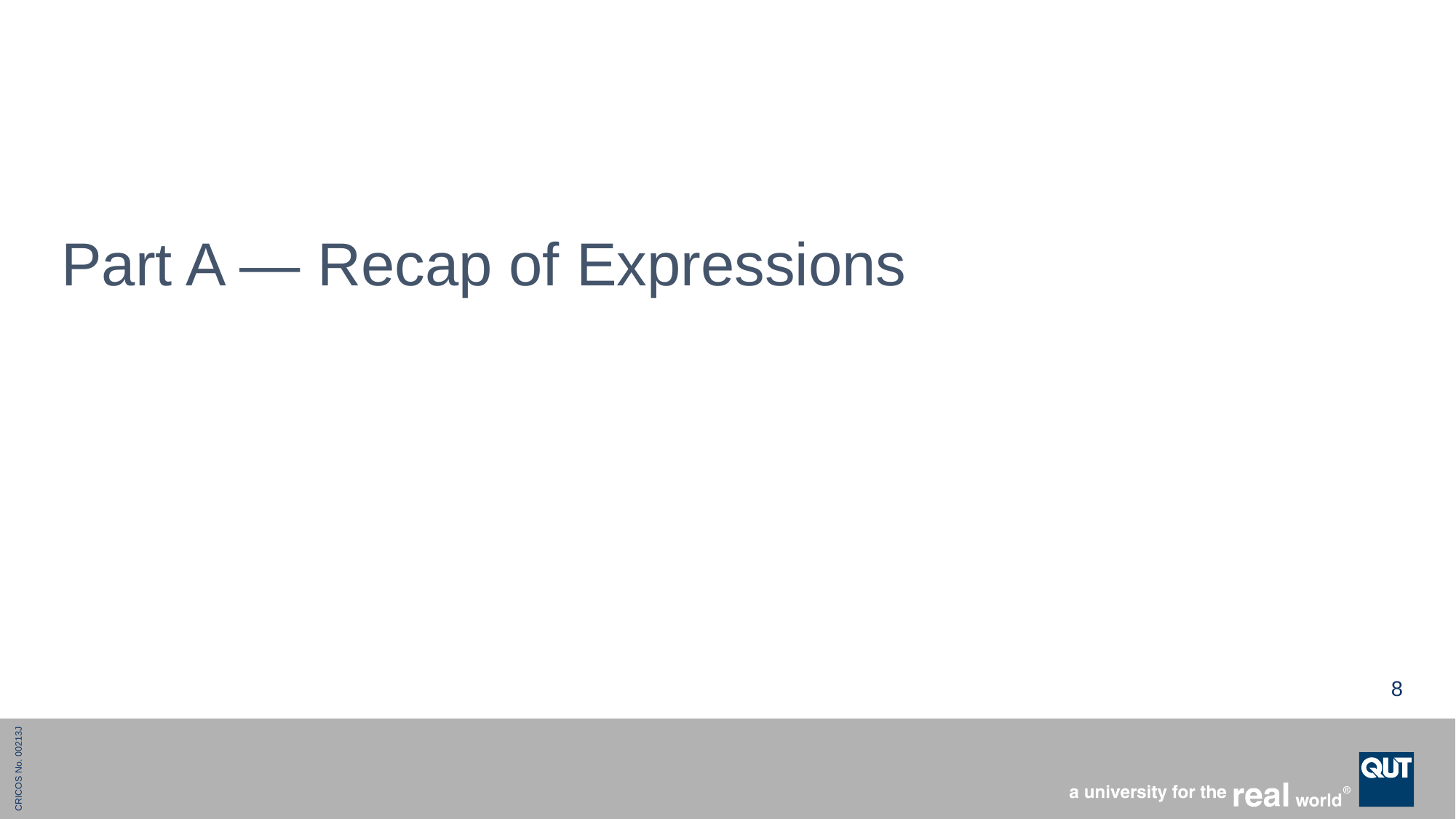

# Part A — Recap of Expressions
8